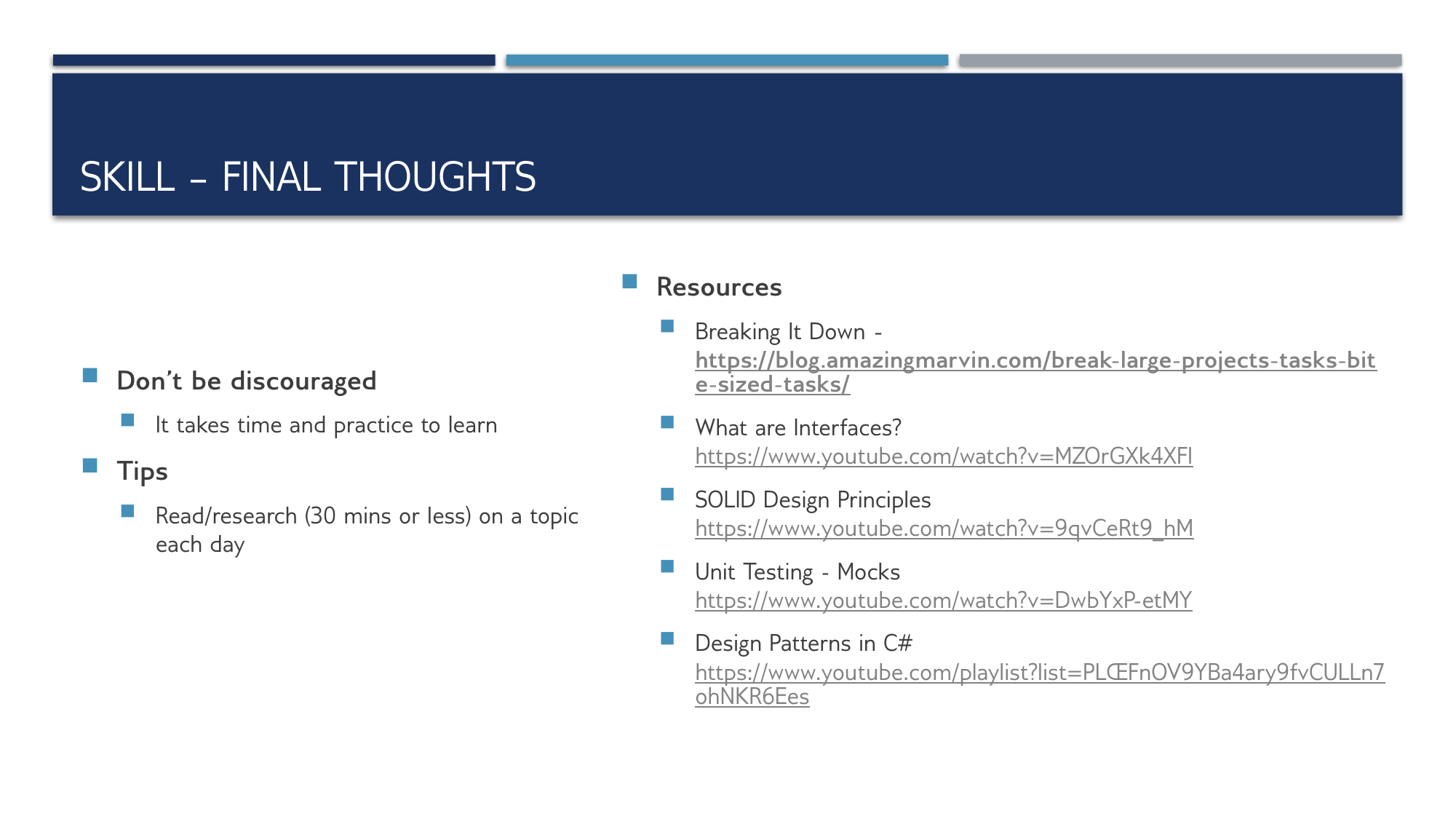

# SKILL – Final thoughts
Resources
Breaking It Down - https://blog.amazingmarvin.com/break-large-projects-tasks-bite-sized-tasks/
What are Interfaces? https://www.youtube.com/watch?v=MZOrGXk4XFI
SOLID Design Principles https://www.youtube.com/watch?v=9qvCeRt9_hM
Unit Testing - Mocks
https://www.youtube.com/watch?v=DwbYxP-etMY
Design Patterns in C#
https://www.youtube.com/playlist?list=PLOeFnOV9YBa4ary9fvCULLn7ohNKR6Ees

Don’t be discouraged
It takes time and practice to learn
Tips
Read/research (30 mins or less) on a topic each day